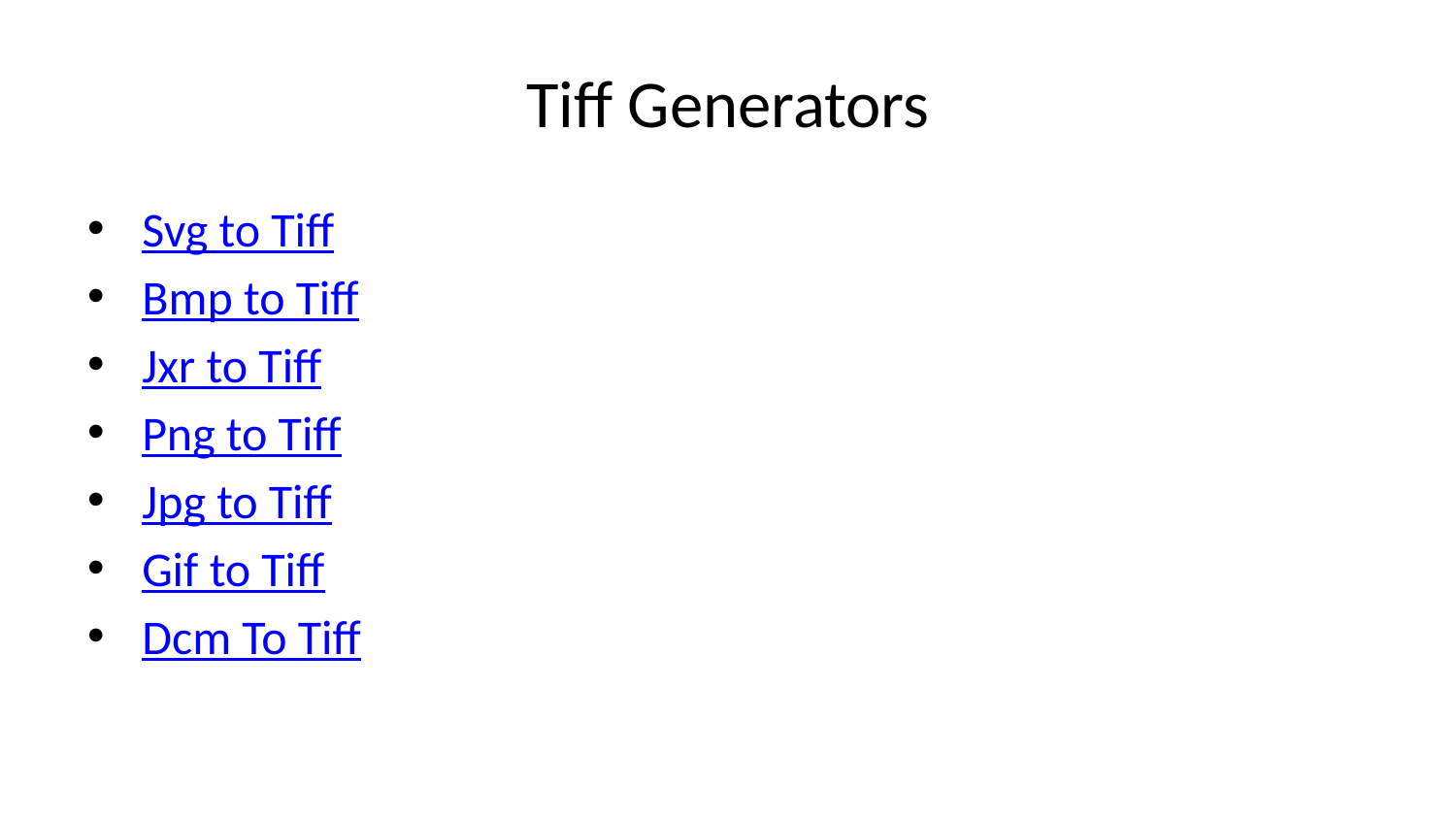

# Tiff Generators
Svg to Tiff
Bmp to Tiff
Jxr to Tiff
Png to Tiff
Jpg to Tiff
Gif to Tiff
Dcm To Tiff